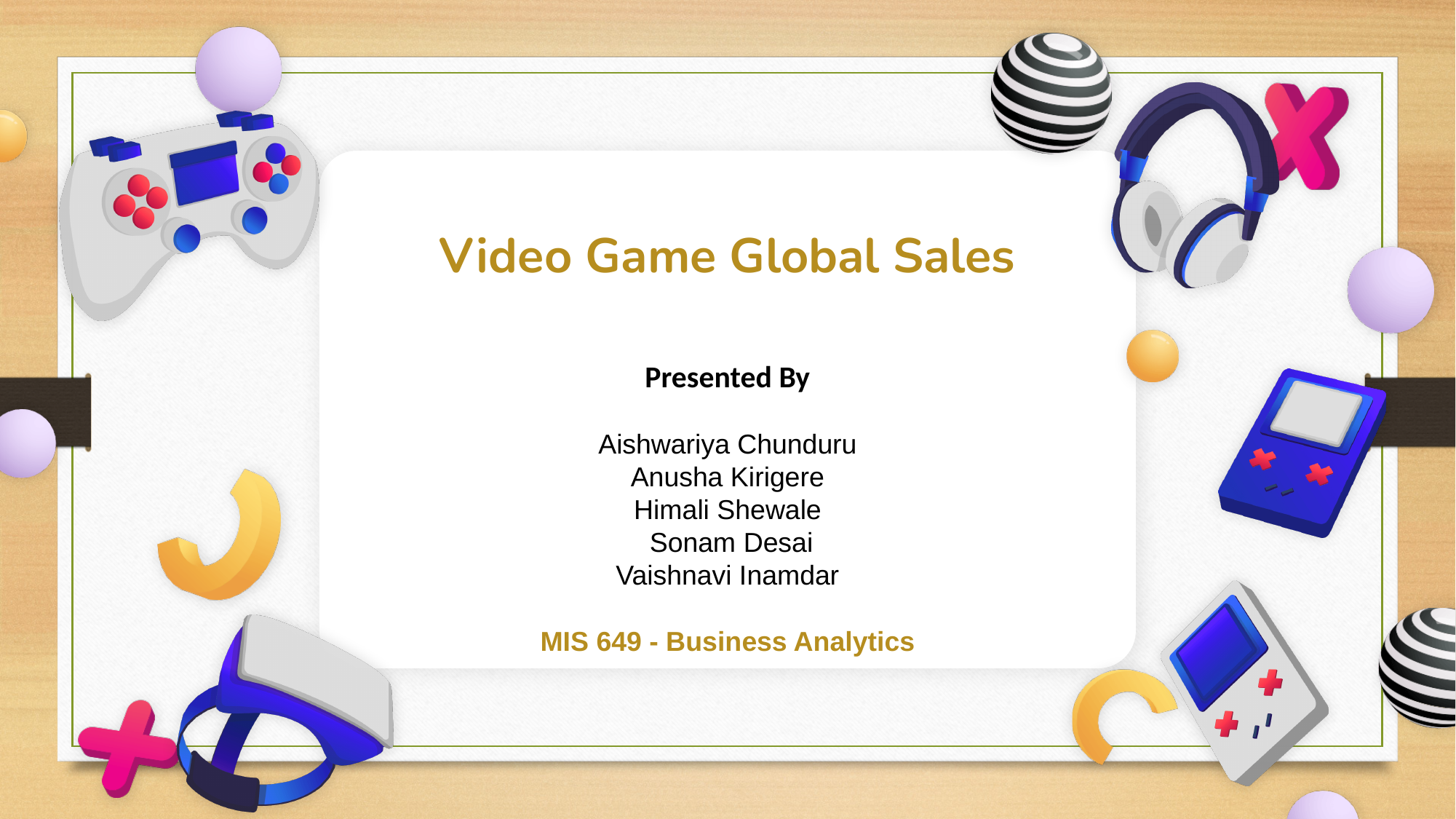

Video Game Global Sales
Presented By

Aishwariya Chunduru
Anusha Kirigere
Himali Shewale
 Sonam Desai
Vaishnavi Inamdar

MIS 649 - Business Analytics